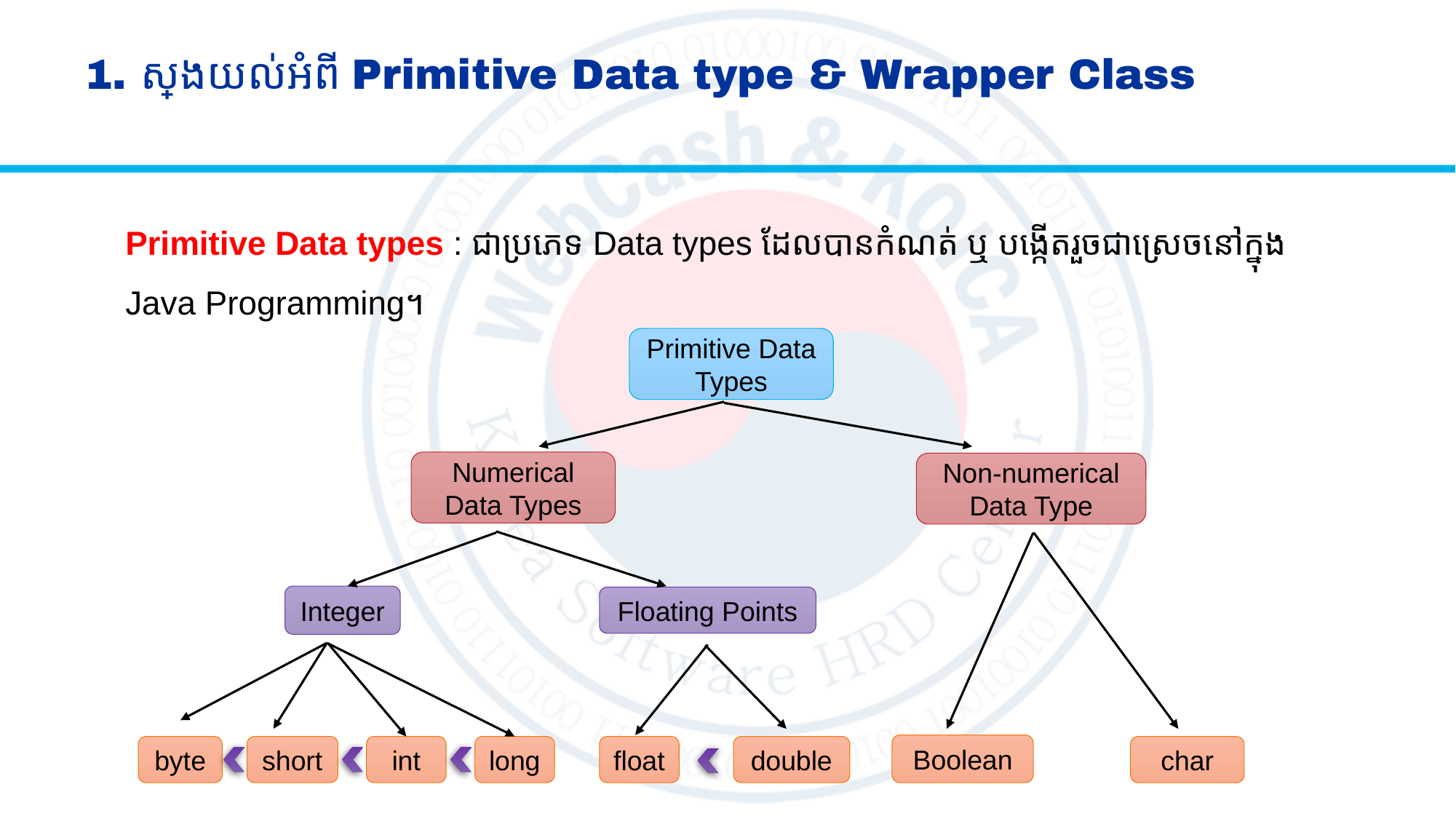

# 1. ស្វែងយល់អំពី Primitive Data type & Wrapper Class
Primitive Data types : ជាប្រភេទ Data types ដែលបានកំណត់ ឬ បង្កើតរួចជាស្រេចនៅក្នុង Java Programming។
Primitive Data
Types
Numerical
Data Types
Non-numerical Data Type
Integer
Floating Points
Boolean
byte
short
int
long
float
double
char